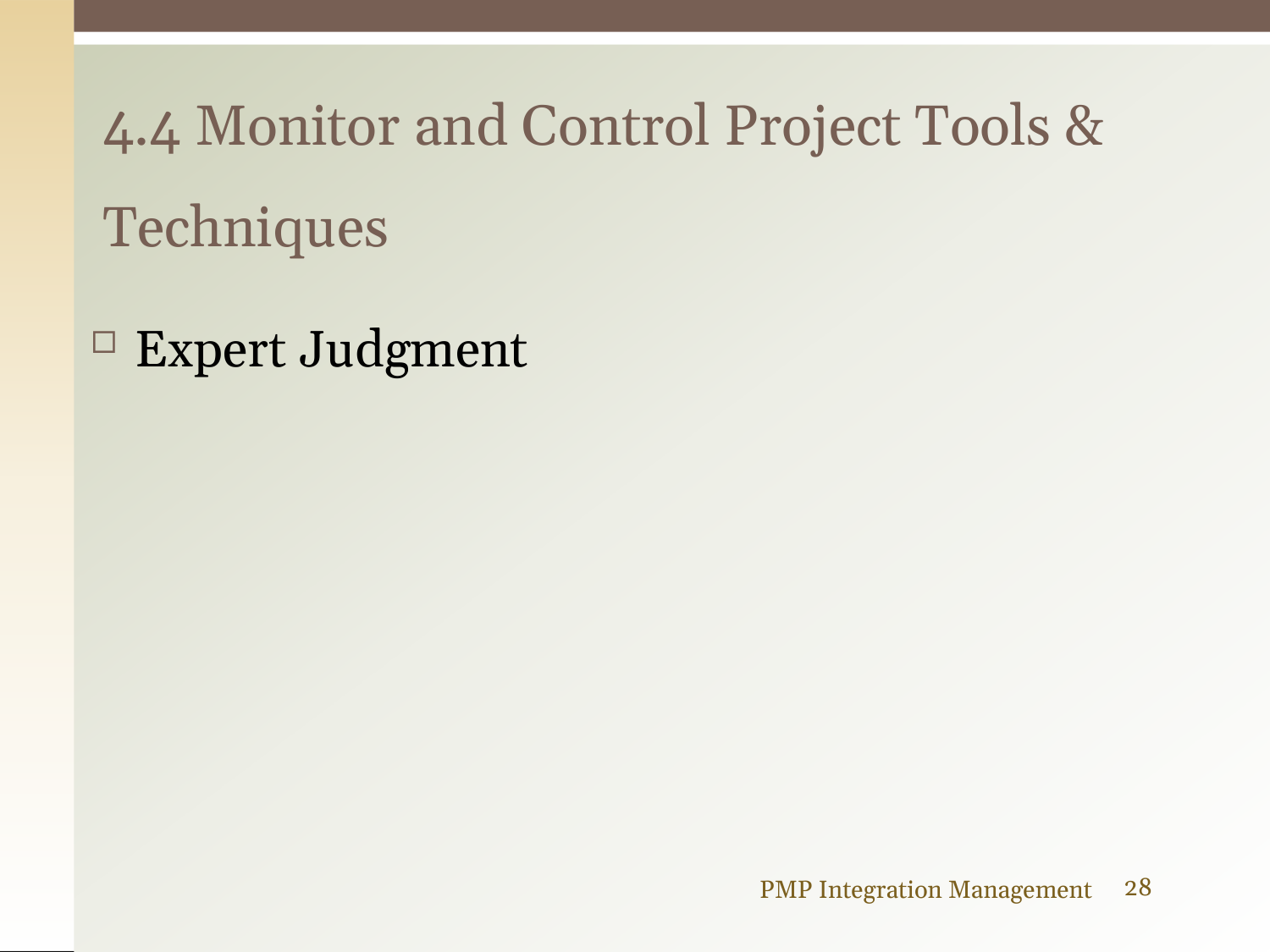

# 4.4 Monitor and Control Project Tools &
Techniques

Expert Judgment
PMP Integration Management
28